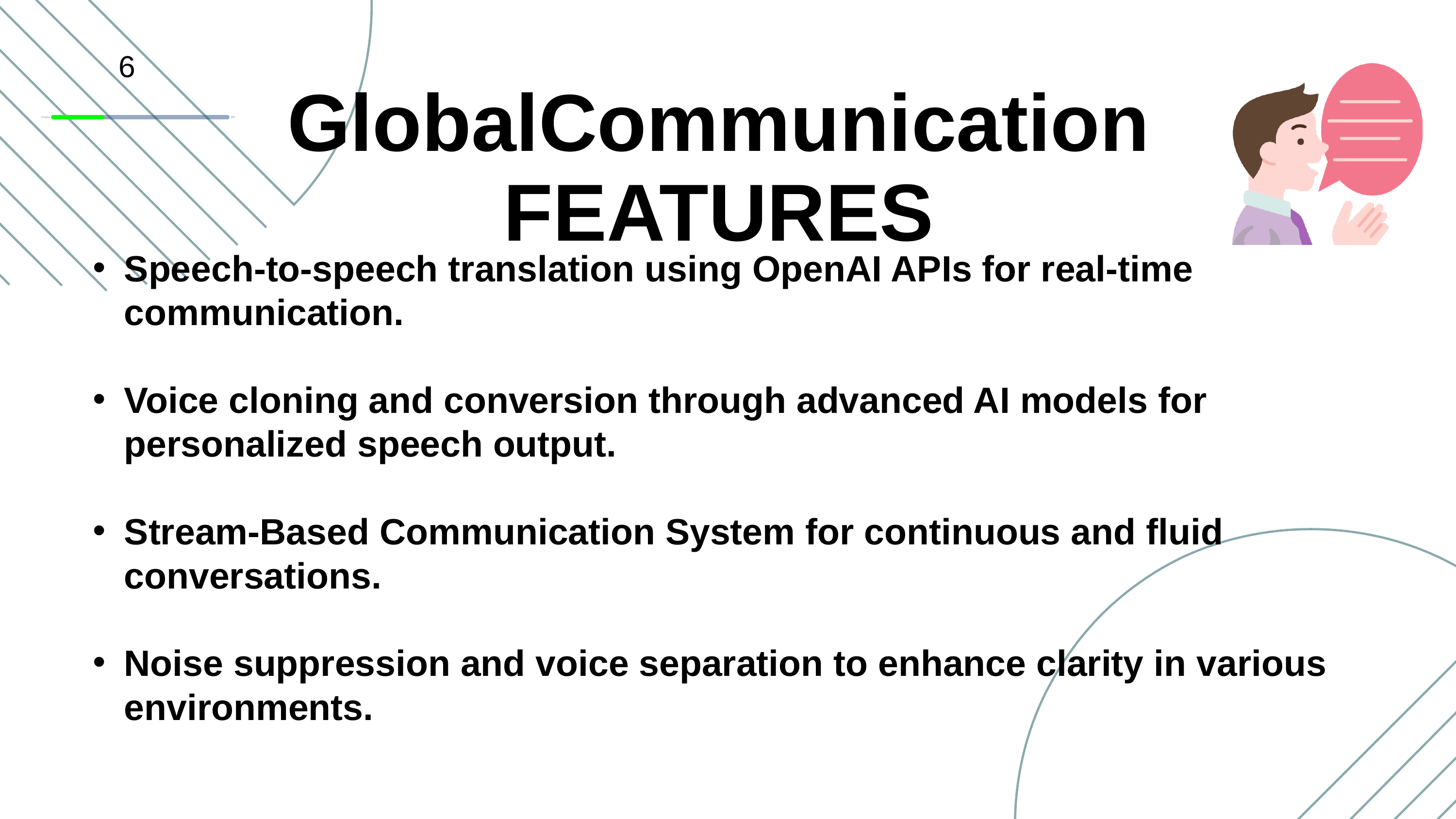

6

GlobalCommunication FEATURES

Speech-to-speech translation using OpenAI APIs for real-time communication.

Voice cloning and conversion through advanced AI models for personalized speech output.

Stream-Based Communication System for continuous and fluid conversations.

Noise suppression and voice separation to enhance clarity in various environments.